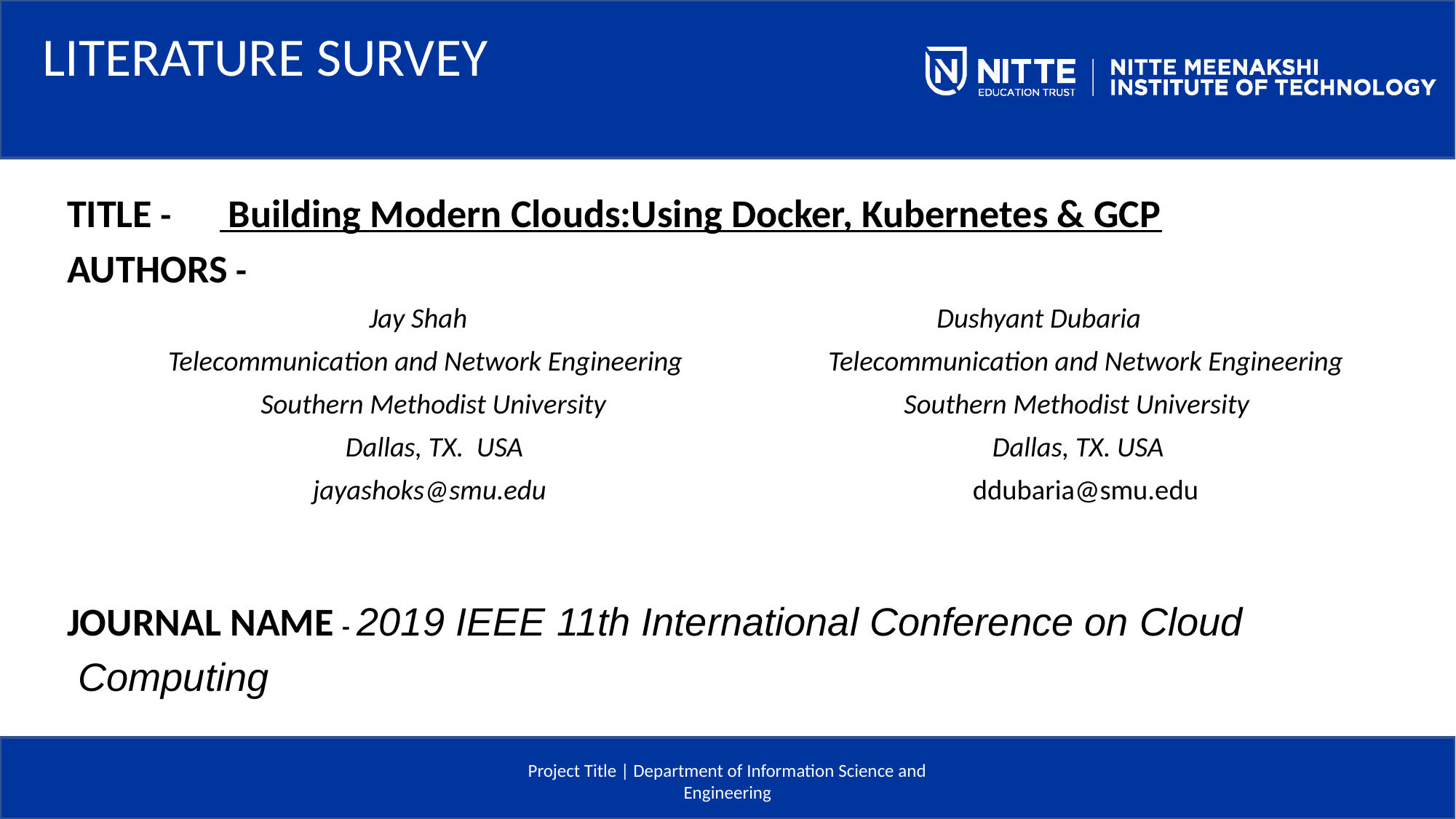

LITERATURE SURVEY
TITLE -       Building Modern Clouds:Using Docker, Kubernetes & GCP
AUTHORS -
Jay Shah                                                                          Dushyant Dubaria
Telecommunication and Network Engineering                       Telecommunication and Network Engineering
Southern Methodist University                                               Southern Methodist University
Dallas, TX.  USA                                                                          Dallas, TX. USA
jayashoks@smu.edu                                                                   ddubaria@smu.edu

JOURNAL NAME - 2019 IEEE 11th International Conference on Cloud
 Computing

Project Title | Department of Information Science and Engineering